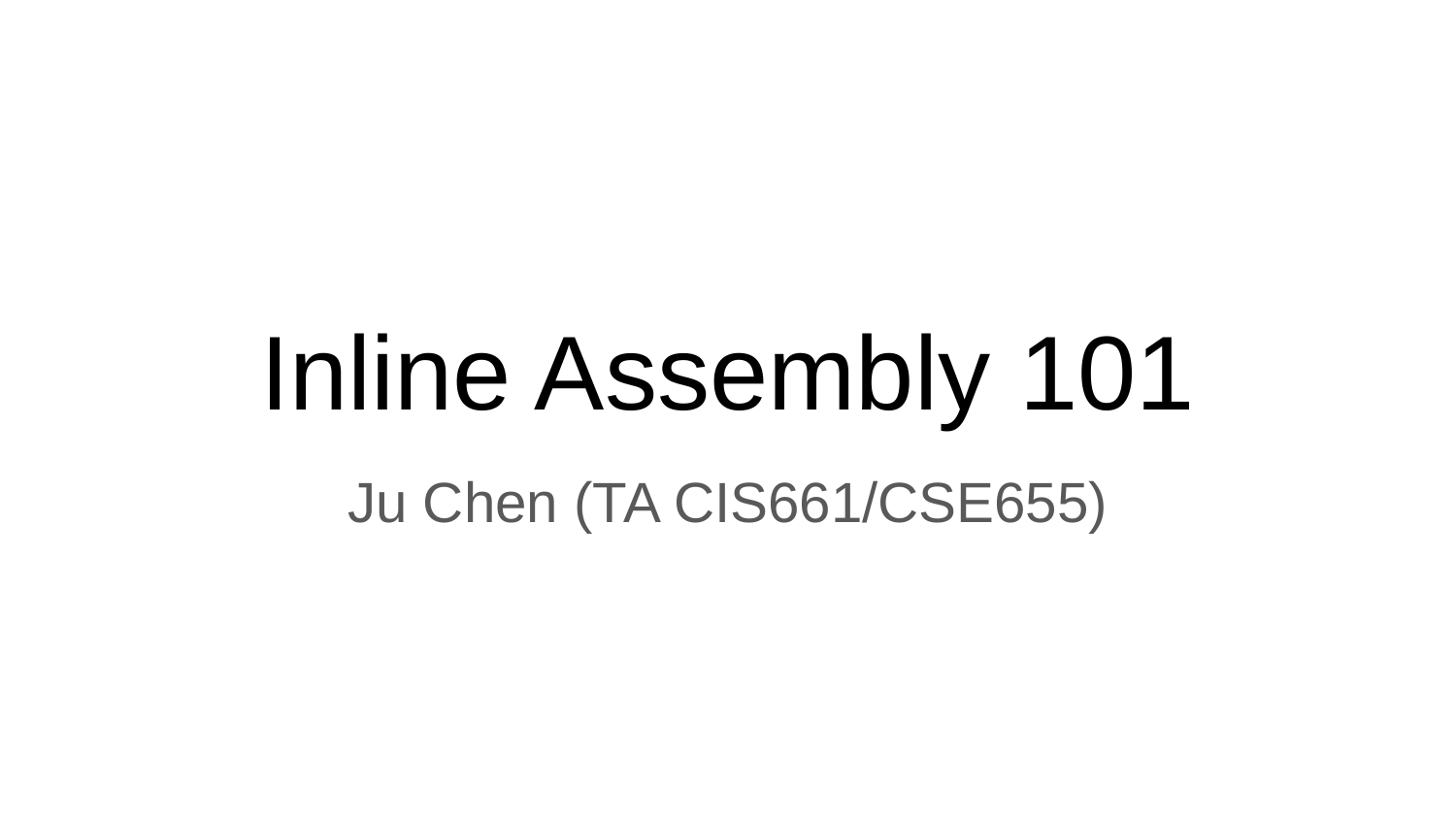

# Inline Assembly 101
Ju Chen (TA CIS661/CSE655)